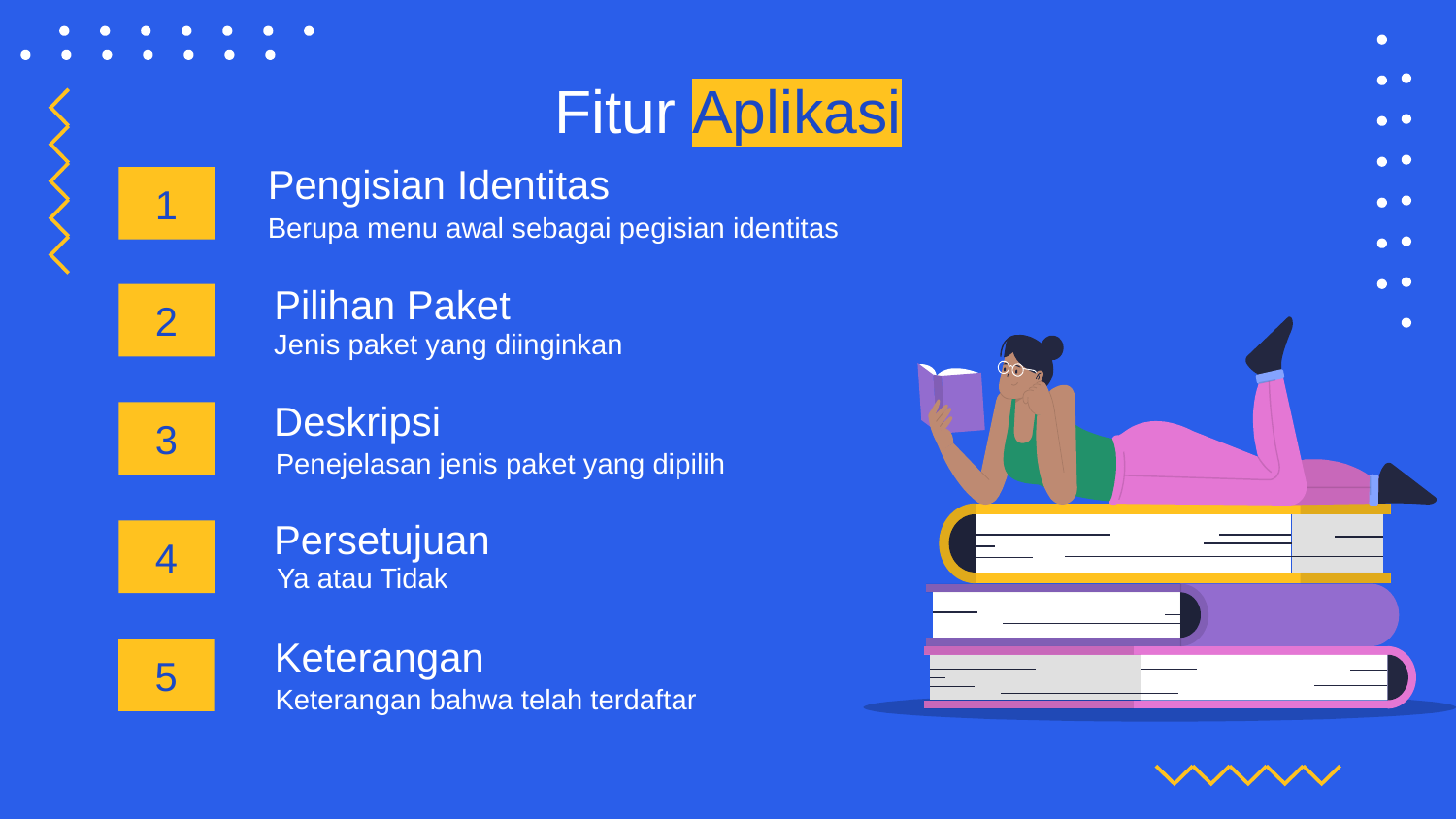

Fitur Aplikasi
# Pengisian Identitas
1
Berupa menu awal sebagai pegisian identitas
2
Pilihan Paket
Jenis paket yang diinginkan

Deskripsi
3
Penejelasan jenis paket yang dipilih
Persetujuan
4
Ya atau Tidak
Keterangan
5
Keterangan bahwa telah terdaftar